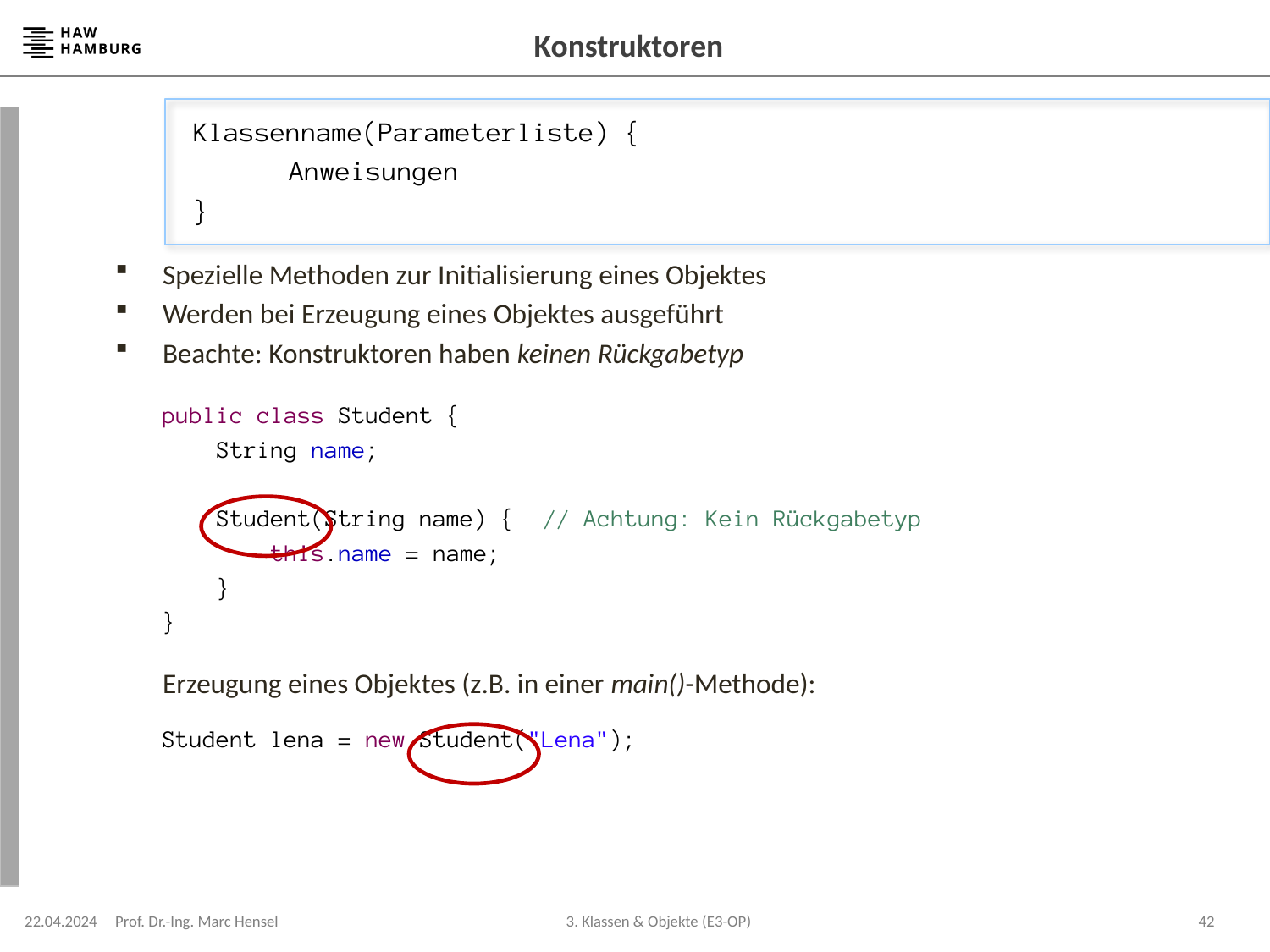

# Konstruktoren

	  Klassenname(Parameterliste) {
		Anweisungen
	  }

Spezielle Methoden zur Initialisierung eines Objektes
Werden bei Erzeugung eines Objektes ausgeführt
Beachte: Konstruktoren haben keinen Rückgabetyp

	public class Student {
	    String name;

	    Student(String name) {	// Achtung: Kein Rückgabetyp
	        this.name = name;
	    }
	}

	Erzeugung eines Objektes (z.B. in einer main()-Methode):

	Student lena = new Student("Lena");

22.04.2024
Prof. Dr.-Ing. Marc Hensel
42